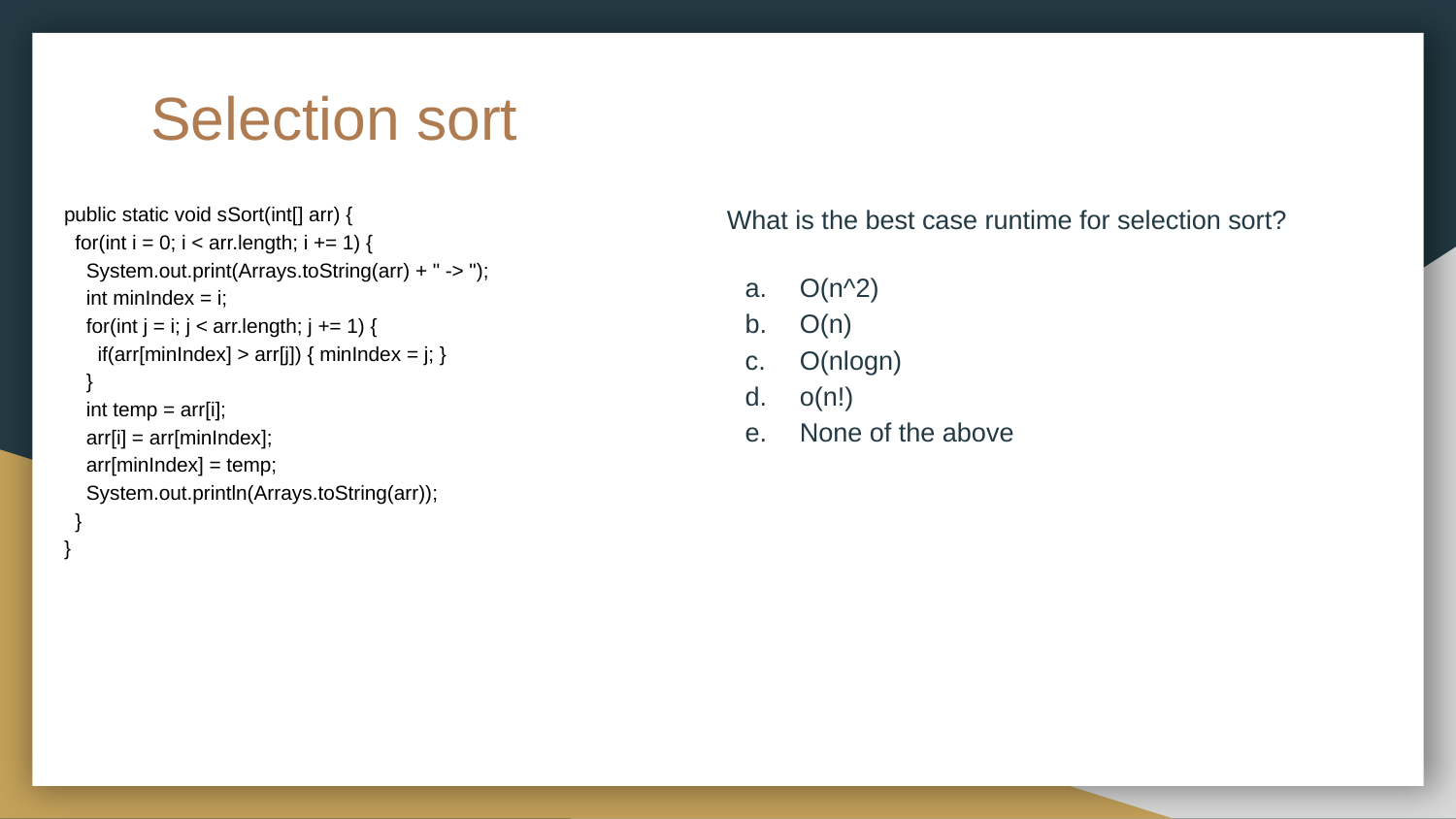

# Selection sort
public static void sSort(int[] arr) {
  for(int i = 0; i < arr.length; i += 1) {
    System.out.print(Arrays.toString(arr) + " -> ");
    int minIndex = i;
    for(int j = i; j < arr.length; j += 1) {
      if(arr[minIndex] > arr[j]) { minIndex = j; }
    }
    int temp = arr[i];
    arr[i] = arr[minIndex];
    arr[minIndex] = temp;
    System.out.println(Arrays.toString(arr));
  }
}
What is the best case runtime for selection sort?
O(n^2)
O(n)
O(nlogn)
o(n!)
None of the above